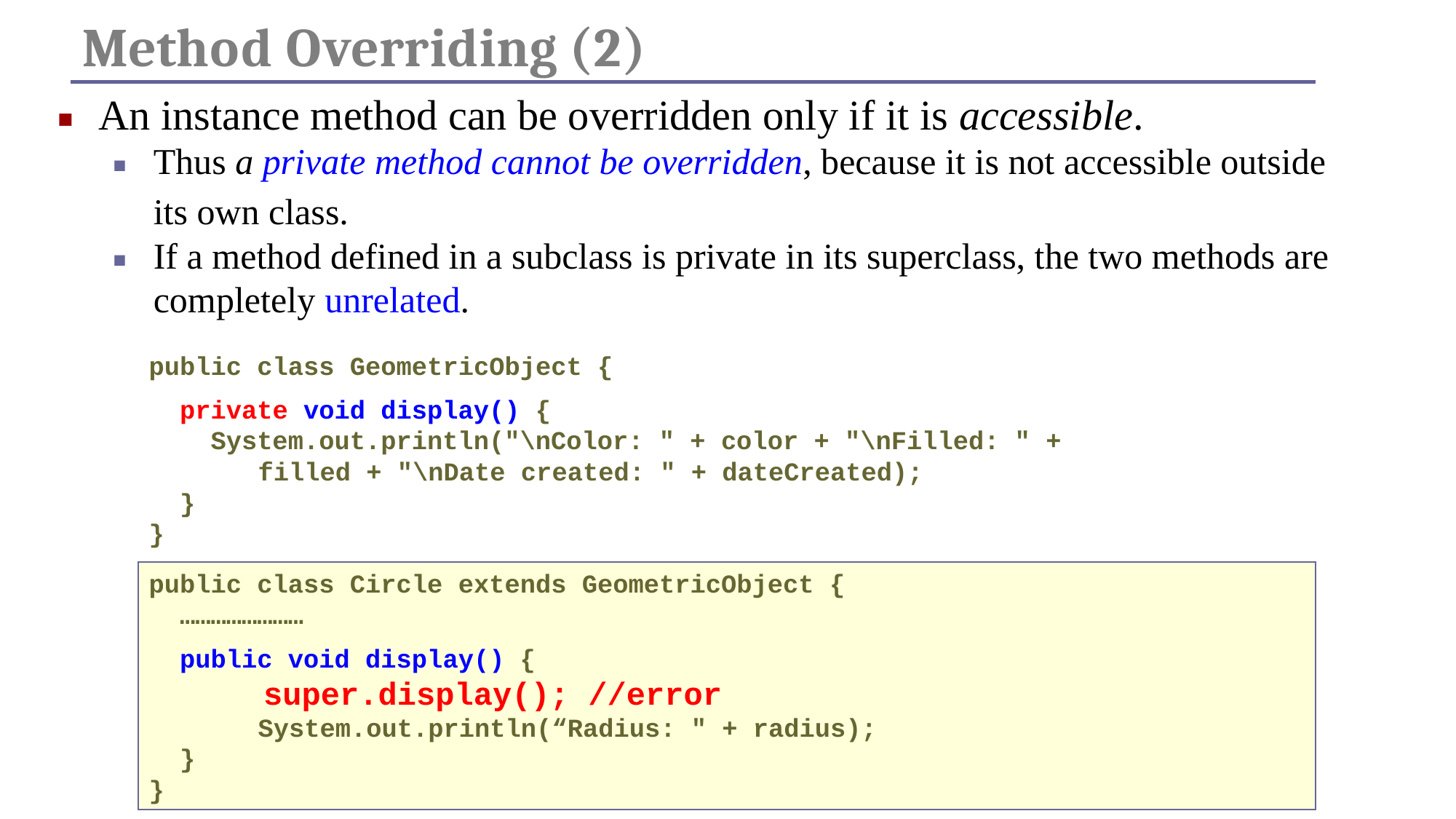

# Method Overriding (2)
An instance method can be overridden only if it is accessible.
Thus a private method cannot be overridden, because it is not accessible outside its own class.
If a method defined in a subclass is private in its superclass, the two methods are completely unrelated.
public class GeometricObject {
  private void display() {
    System.out.println("\nColor: " + color + "\nFilled: " +
	filled + "\nDate created: " + dateCreated);
  }
}
public class Circle extends GeometricObject {
  ……………………
  public void display() {
      super.display(); //error
	System.out.println(“Radius: " + radius);
  }
}